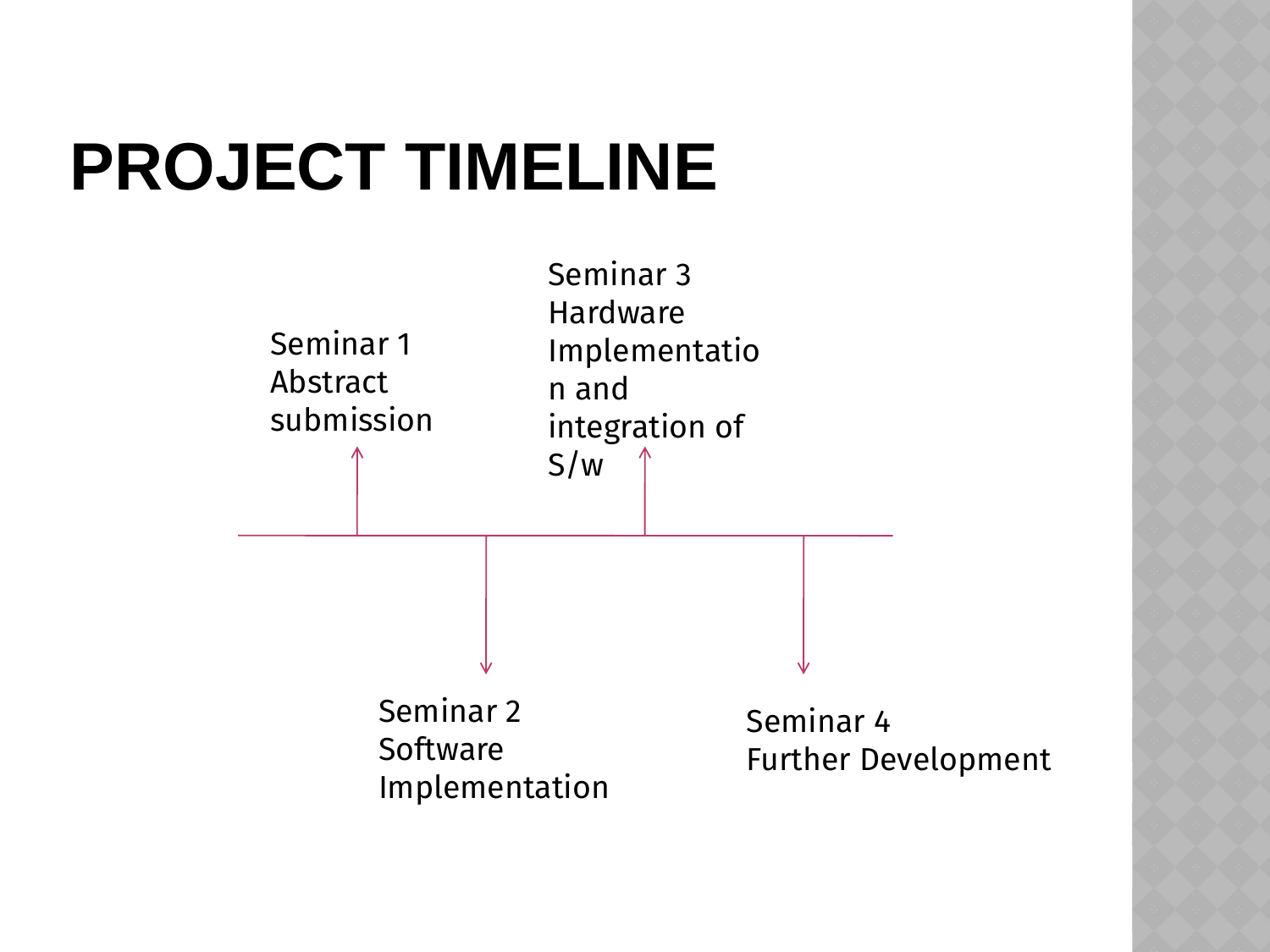

# Project timeline
Seminar 3
Hardware
Implementation and integration of S/w
Seminar 1
Abstract submission
Seminar 2
Software
Implementation
Seminar 4
Further Development